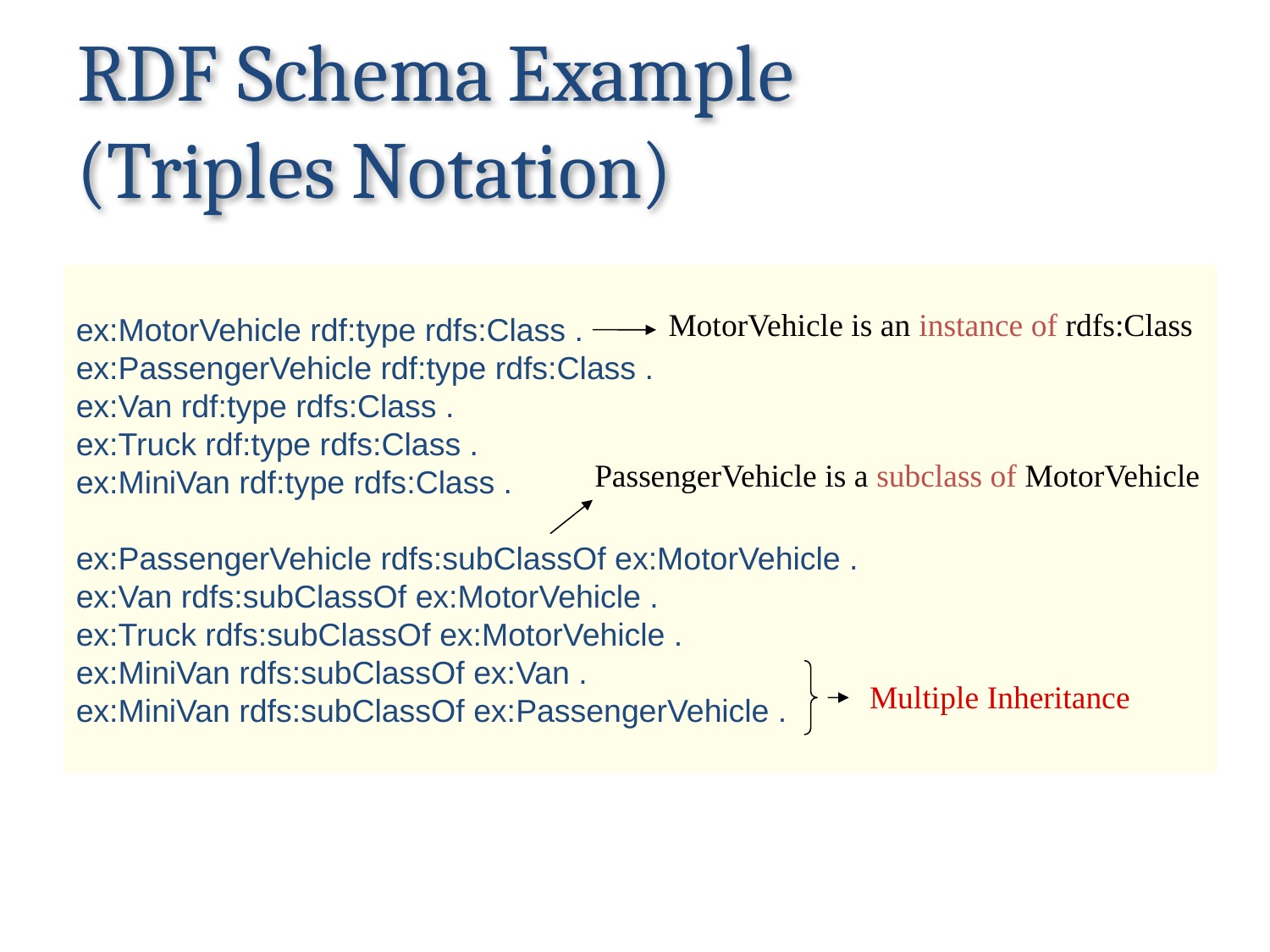

# RDF Schema Example (Triples Notation)

ex:MotorVehicle rdf:type rdfs:Class .
ex:PassengerVehicle rdf:type rdfs:Class .
ex:Van rdf:type rdfs:Class .
ex:Truck rdf:type rdfs:Class .
ex:MiniVan rdf:type rdfs:Class .

ex:PassengerVehicle rdfs:subClassOf ex:MotorVehicle .
ex:Van rdfs:subClassOf ex:MotorVehicle .
ex:Truck rdfs:subClassOf ex:MotorVehicle .
ex:MiniVan rdfs:subClassOf ex:Van .
ex:MiniVan rdfs:subClassOf ex:PassengerVehicle .

MotorVehicle is an instance of rdfs:Class

PassengerVehicle is a subclass of MotorVehicle

Multiple Inheritance